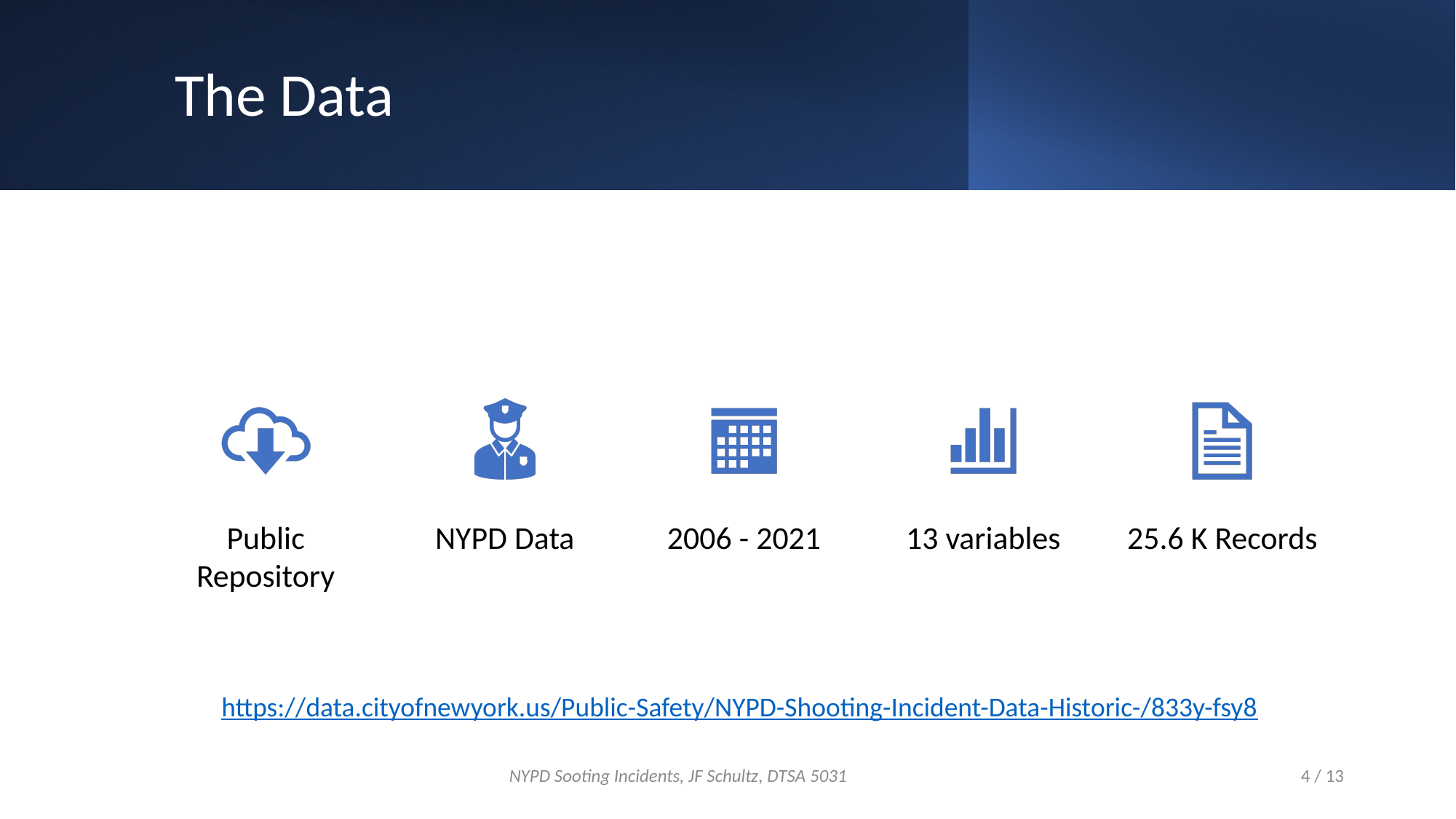

# The Data
Public
Repository
NYPD Data
2006 - 2021
13 variables
25.6 K Records
https://data.cityofnewyork.us/Public-Safety/NYPD-Shooting-Incident-Data-Historic-/833y-fsy8
4 / 13
NYPD Sooting Incidents, JF Schultz, DTSA 5031